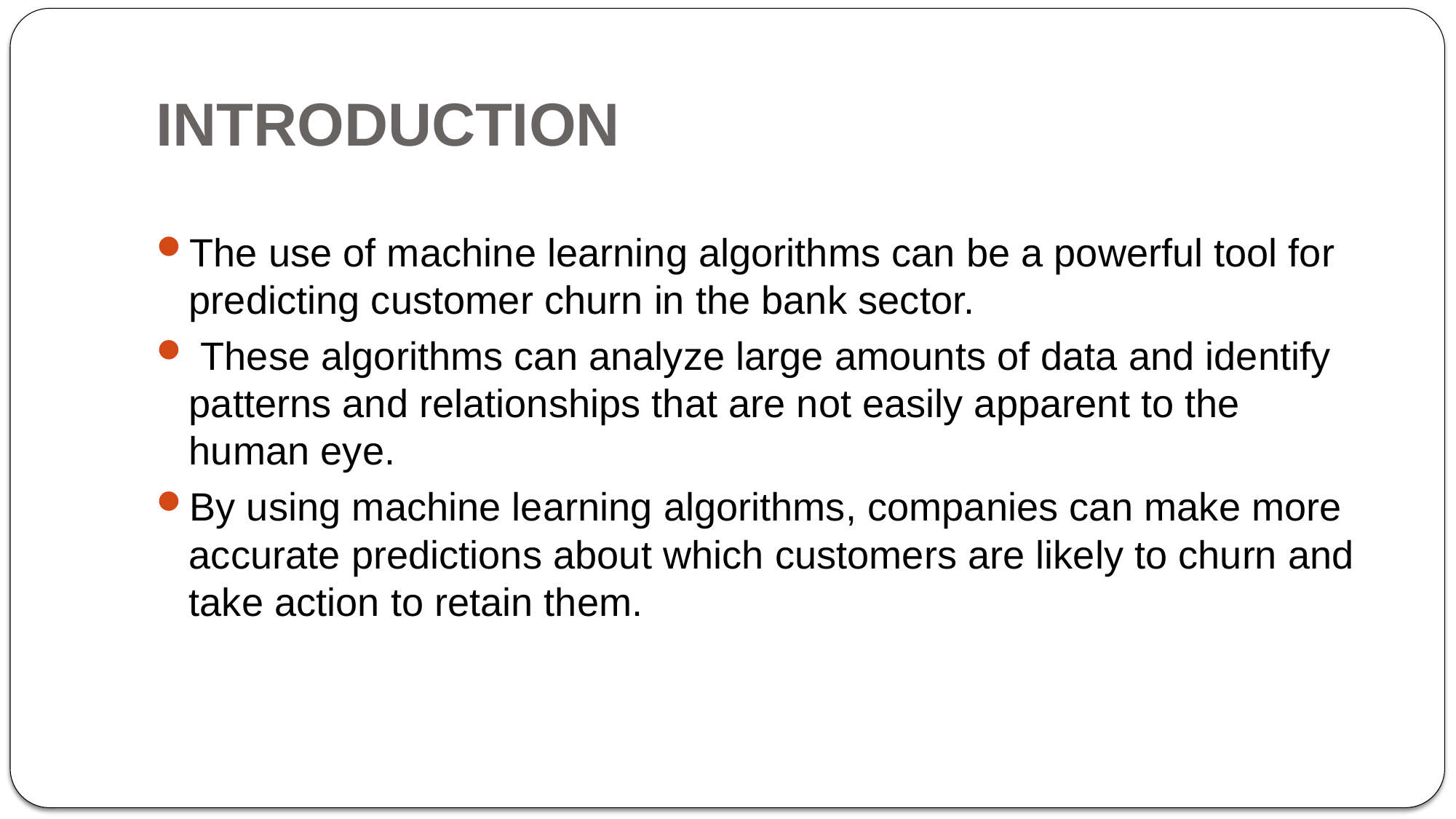

# INTRODUCTION
The use of machine learning algorithms can be a powerful tool for predicting customer churn in the bank sector.
 These algorithms can analyze large amounts of data and identify patterns and relationships that are not easily apparent to the human eye.
By using machine learning algorithms, companies can make more accurate predictions about which customers are likely to churn and take action to retain them.